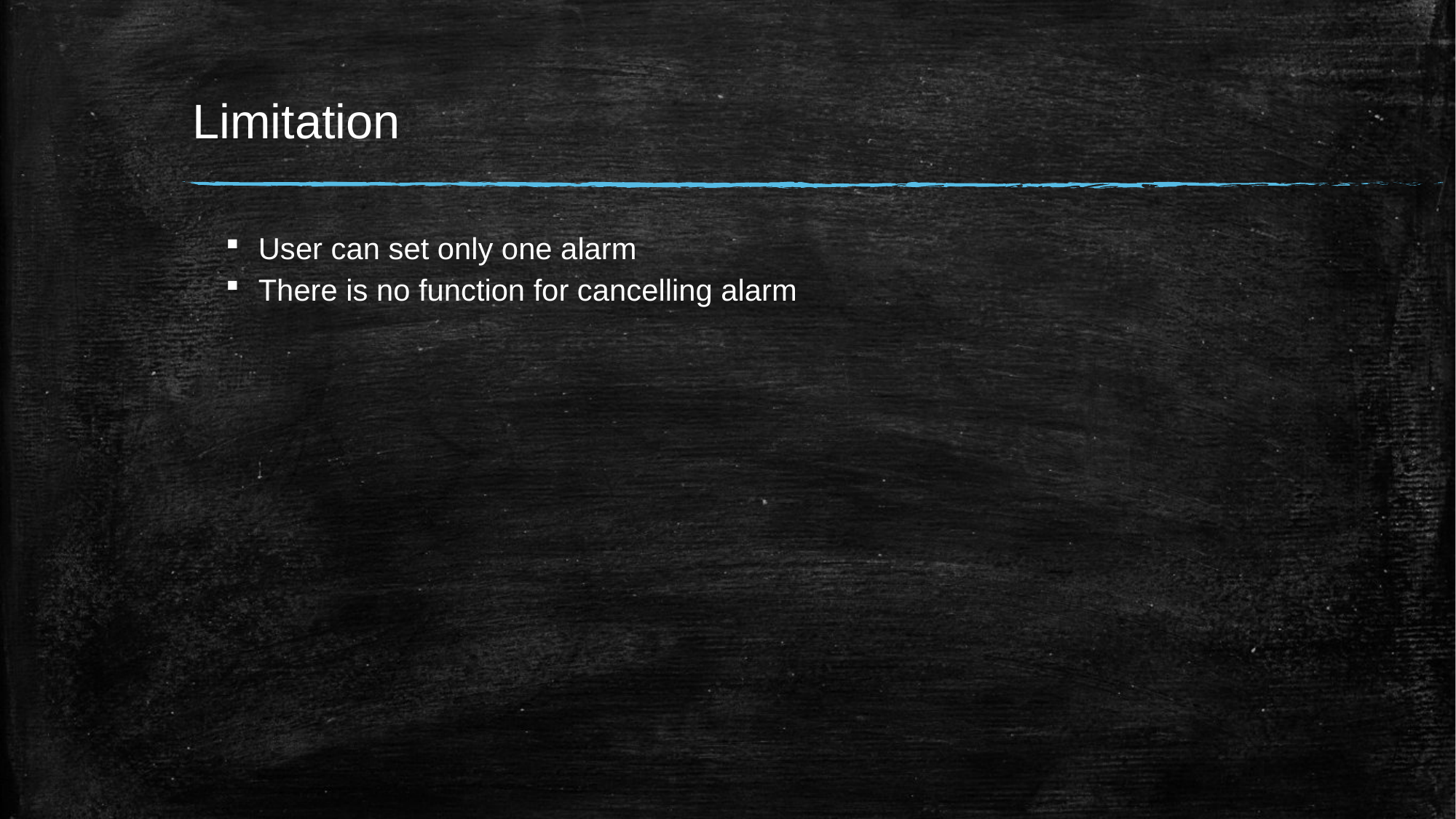

# Limitation
User can set only one alarm
There is no function for cancelling alarm